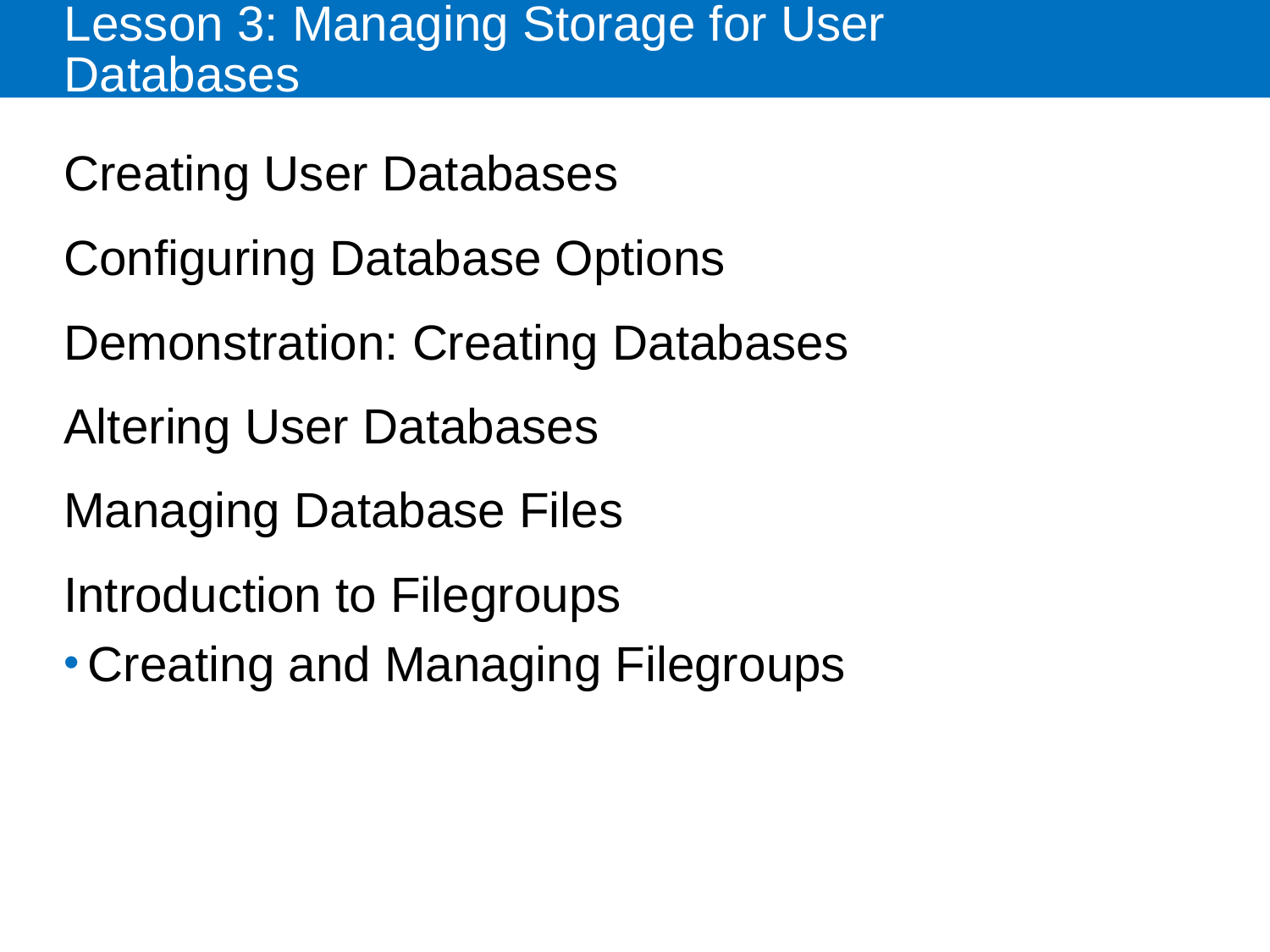

# Lesson 3: Managing Storage for User Databases
Creating User Databases
Configuring Database Options
Demonstration: Creating Databases
Altering User Databases
Managing Database Files
Introduction to Filegroups
Creating and Managing Filegroups